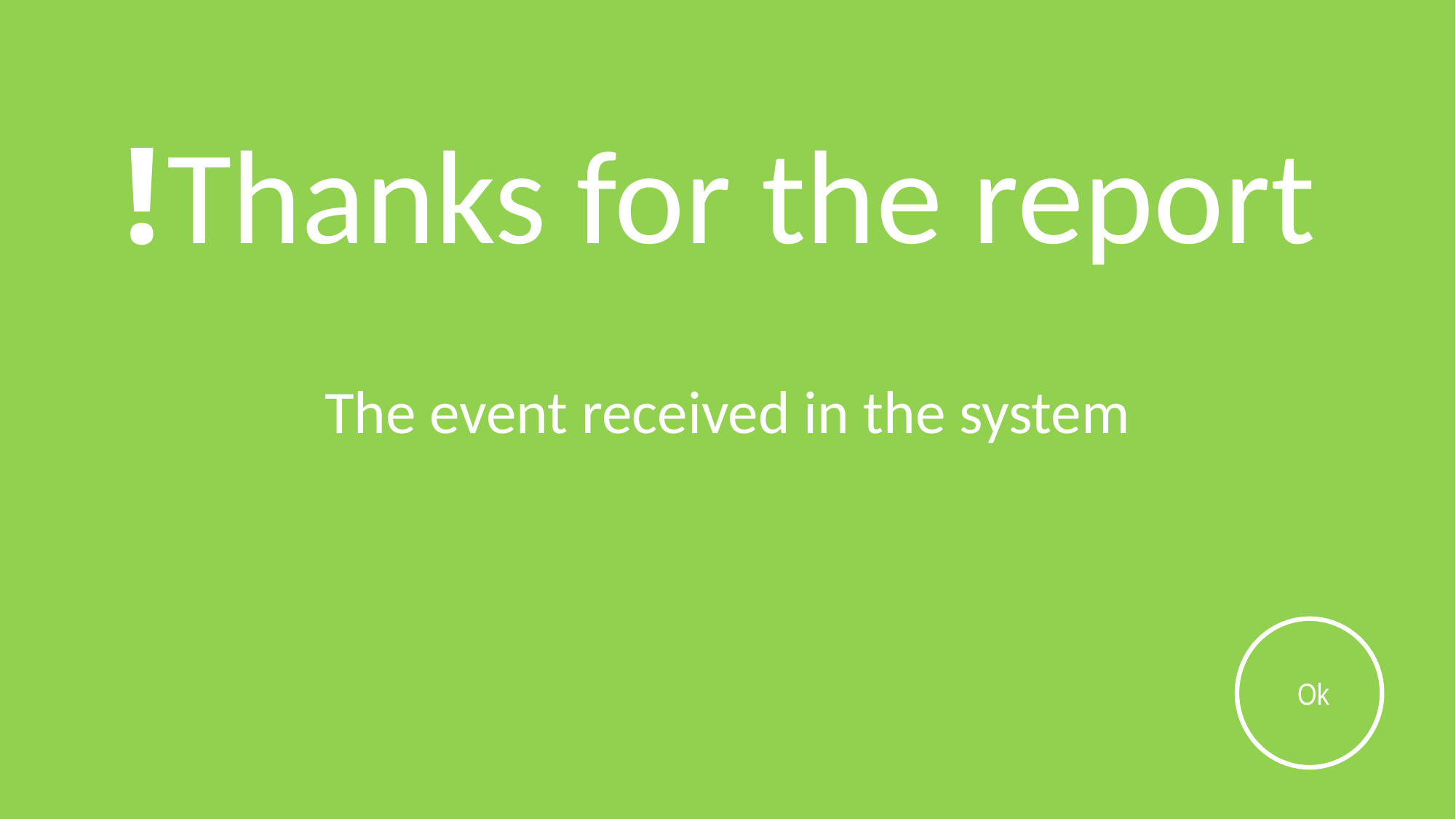

# Thanks for the report!
The event received in the system
Ok